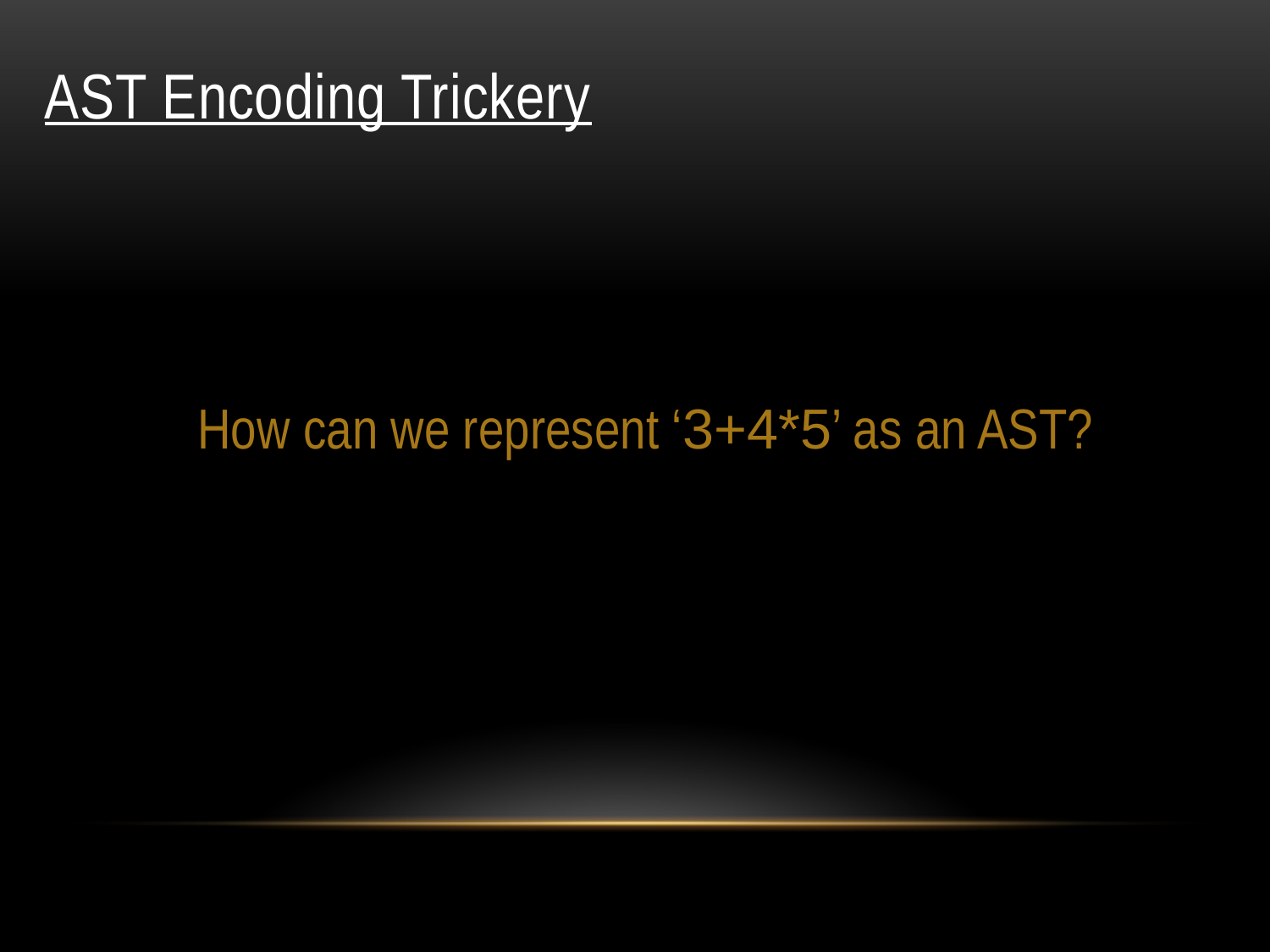

# AST Encoding Trickery
How can we represent ‘3+4*5’ as an AST?